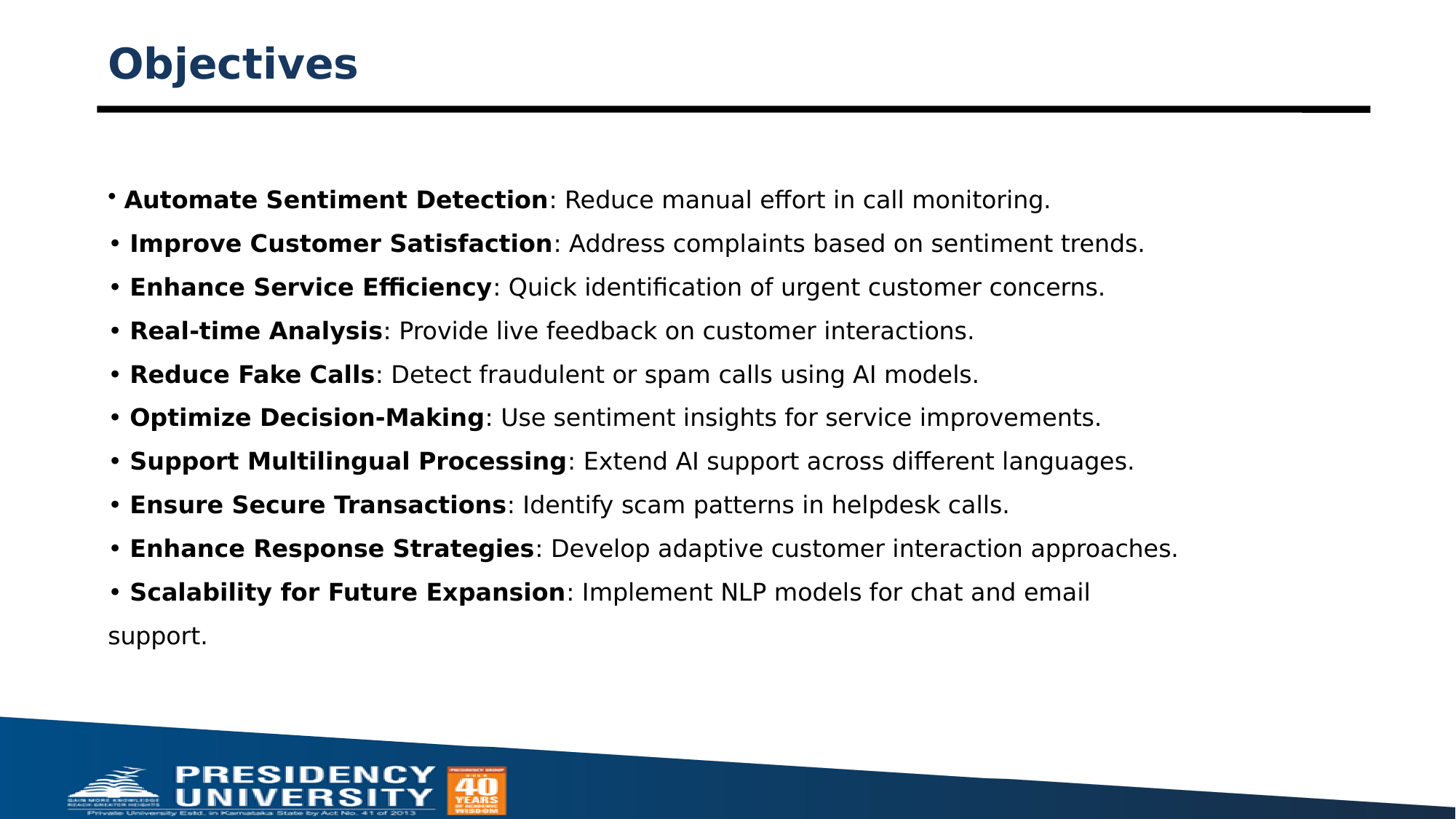

# Objectives
 Automate Sentiment Detection: Reduce manual effort in call monitoring.
• Improve Customer Satisfaction: Address complaints based on sentiment trends.
• Enhance Service Efficiency: Quick identification of urgent customer concerns.
• Real-time Analysis: Provide live feedback on customer interactions.
• Reduce Fake Calls: Detect fraudulent or spam calls using AI models.
• Optimize Decision-Making: Use sentiment insights for service improvements.
• Support Multilingual Processing: Extend AI support across different languages.
• Ensure Secure Transactions: Identify scam patterns in helpdesk calls.
• Enhance Response Strategies: Develop adaptive customer interaction approaches.
• Scalability for Future Expansion: Implement NLP models for chat and email support.